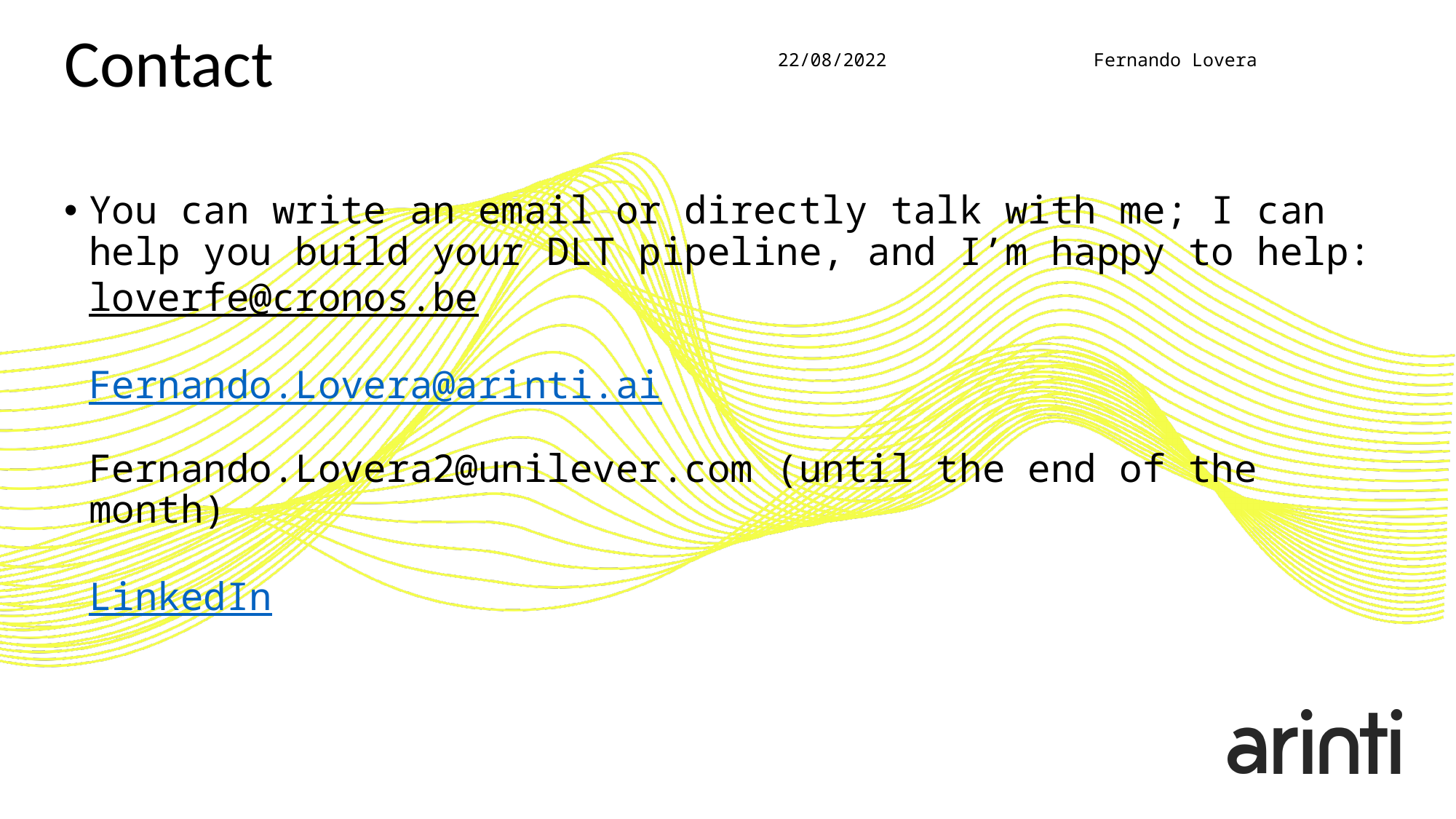

Contact
22/08/2022
Fernando Lovera
You can write an email or directly talk with me; I can help you build your DLT pipeline, and I’m happy to help:
loverfe@cronos.be
Fernando.Lovera@arinti.ai
Fernando.Lovera2@unilever.com (until the end of the month)
LinkedIn